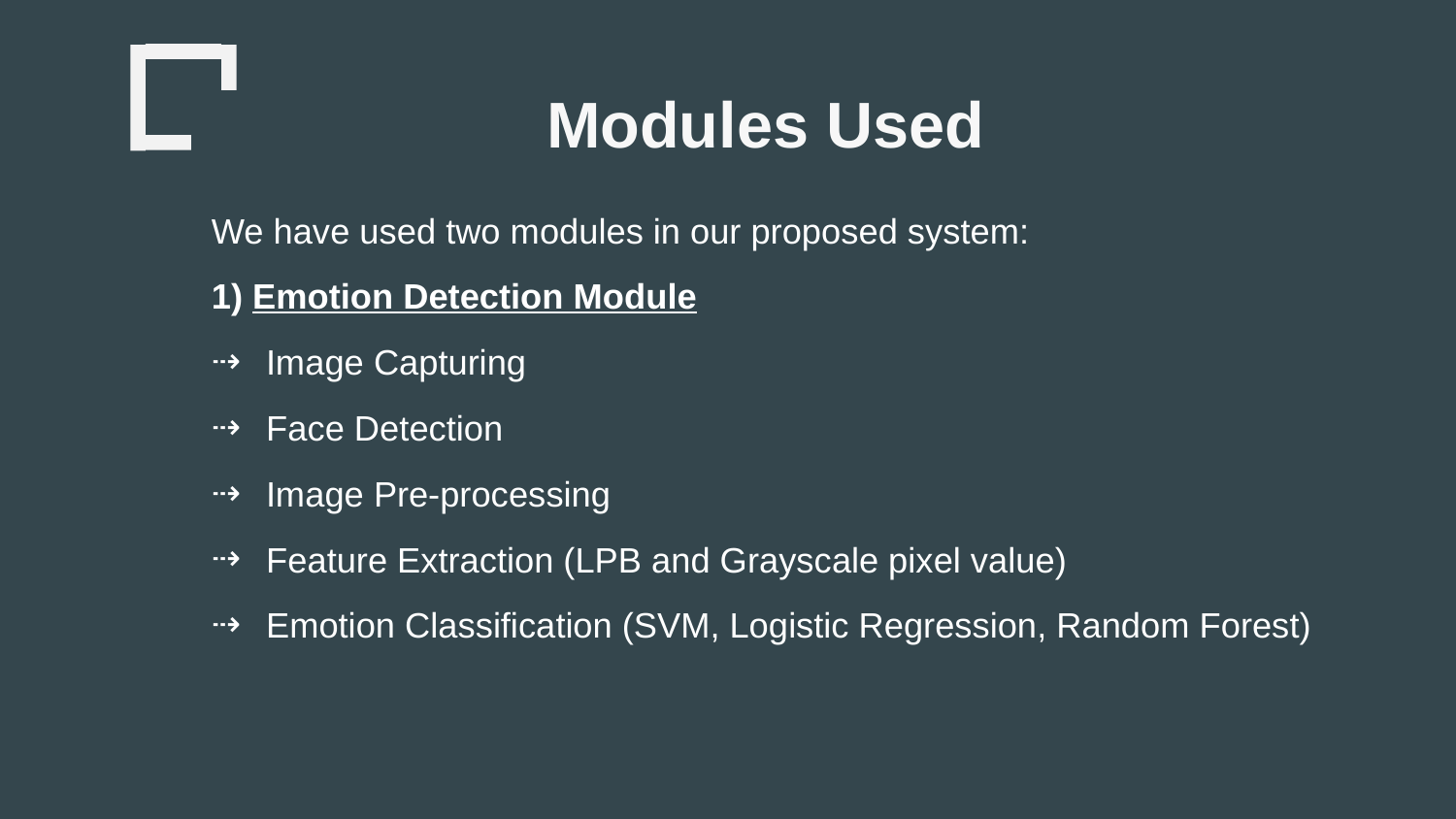

Modules Used
We have used two modules in our proposed system:
1) Emotion Detection Module
Image Capturing
Face Detection
Image Pre-processing
Feature Extraction (LPB and Grayscale pixel value)
Emotion Classification (SVM, Logistic Regression, Random Forest)